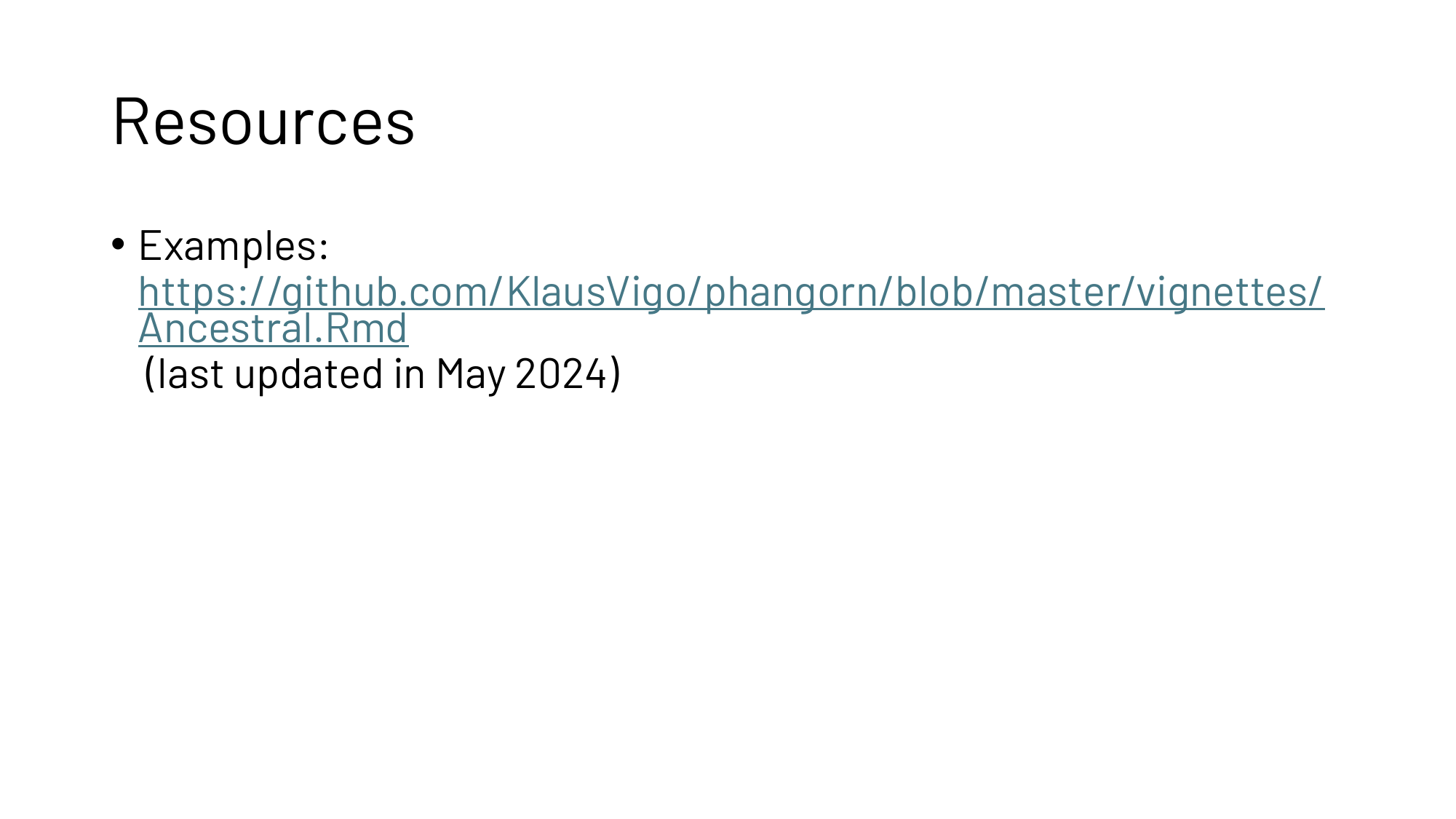

# Resources
Examples: https://github.com/KlausVigo/phangorn/blob/master/vignettes/Ancestral.Rmd (last updated in May 2024)